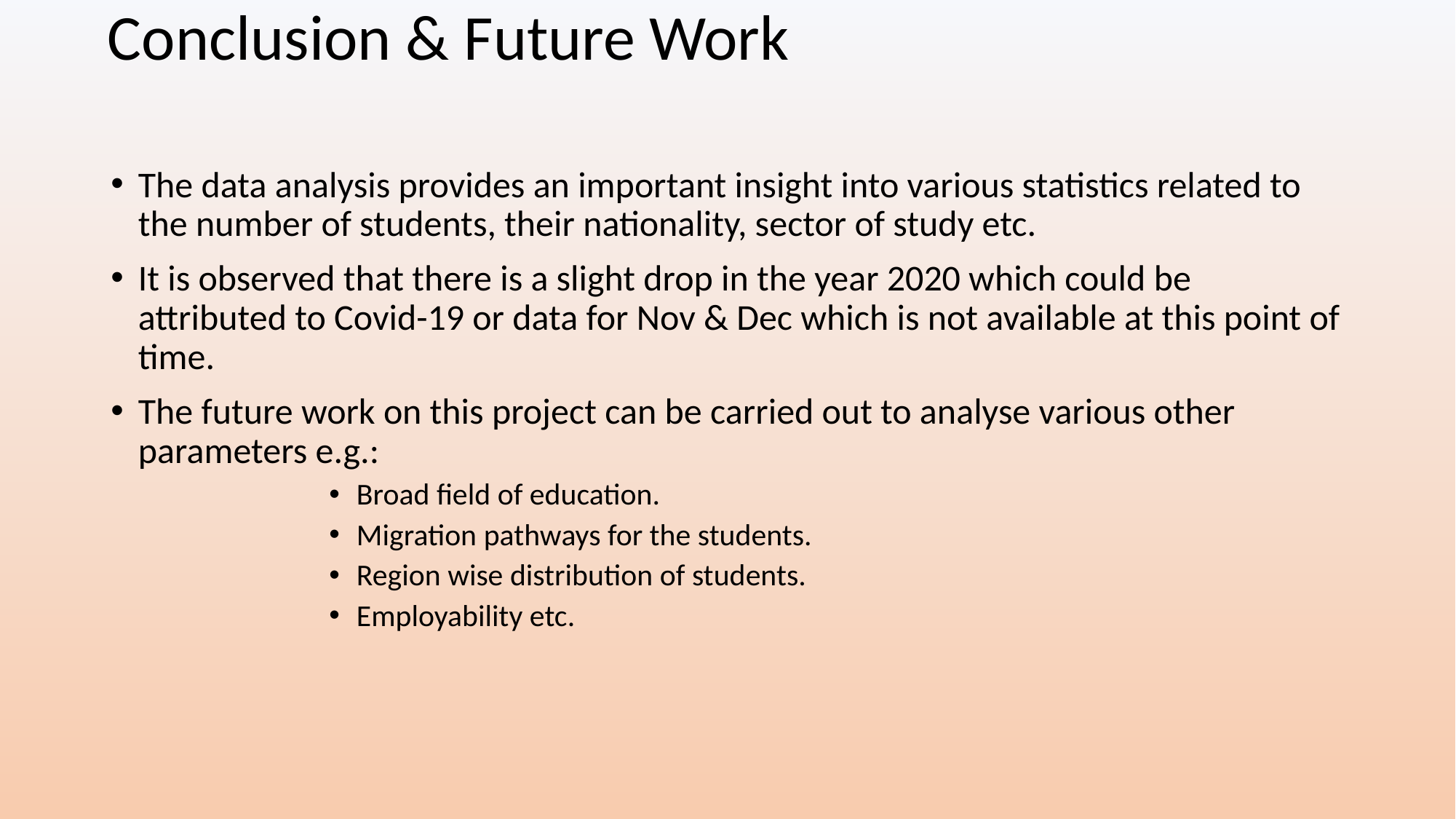

# Conclusion & Future Work
The data analysis provides an important insight into various statistics related to the number of students, their nationality, sector of study etc.
It is observed that there is a slight drop in the year 2020 which could be attributed to Covid-19 or data for Nov & Dec which is not available at this point of time.
The future work on this project can be carried out to analyse various other parameters e.g.:
Broad field of education.
Migration pathways for the students.
Region wise distribution of students.
Employability etc.